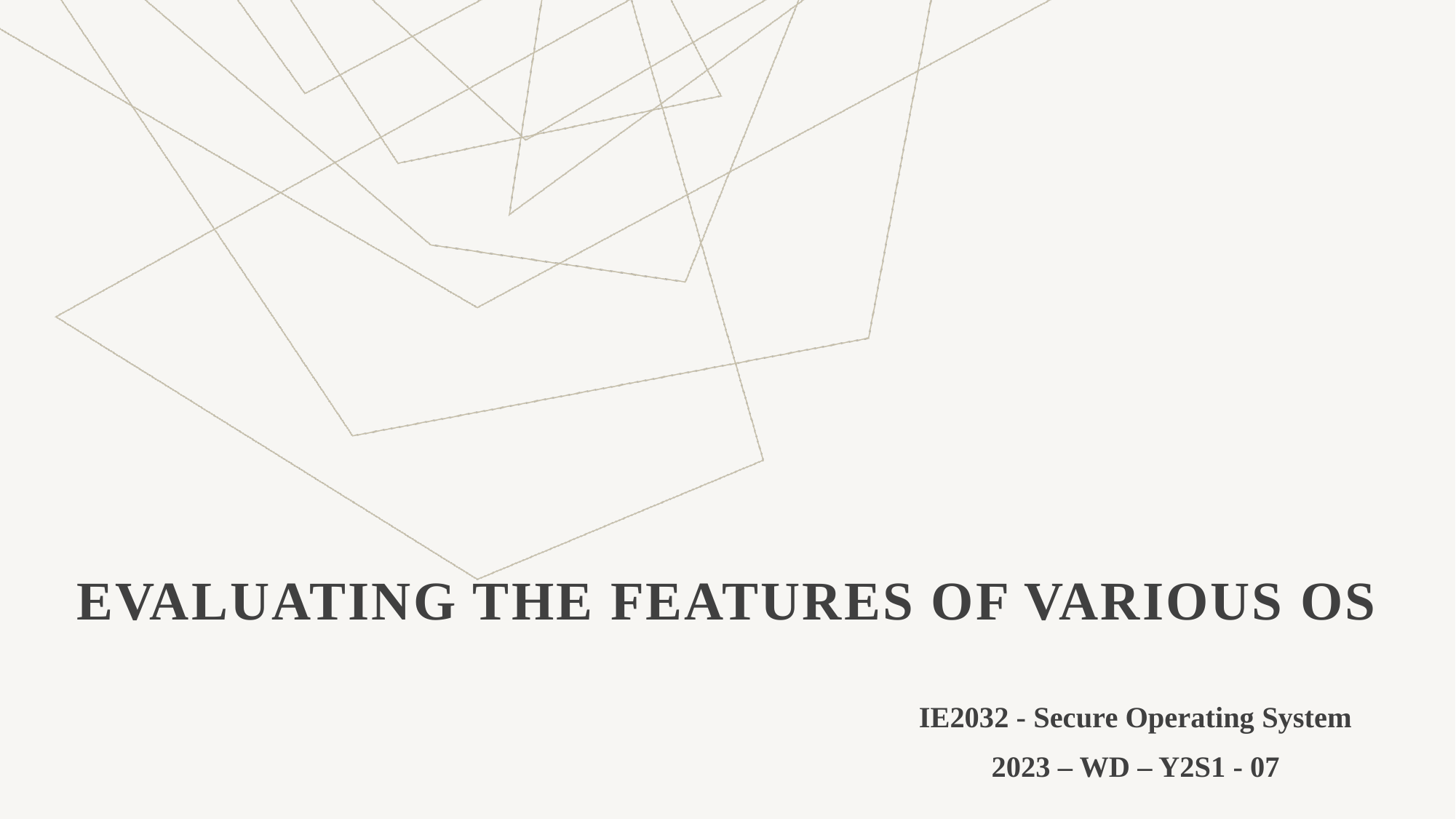

# Evaluating The Features of Various OS
IE2032 - Secure Operating System
2023 – WD – Y2S1 - 07